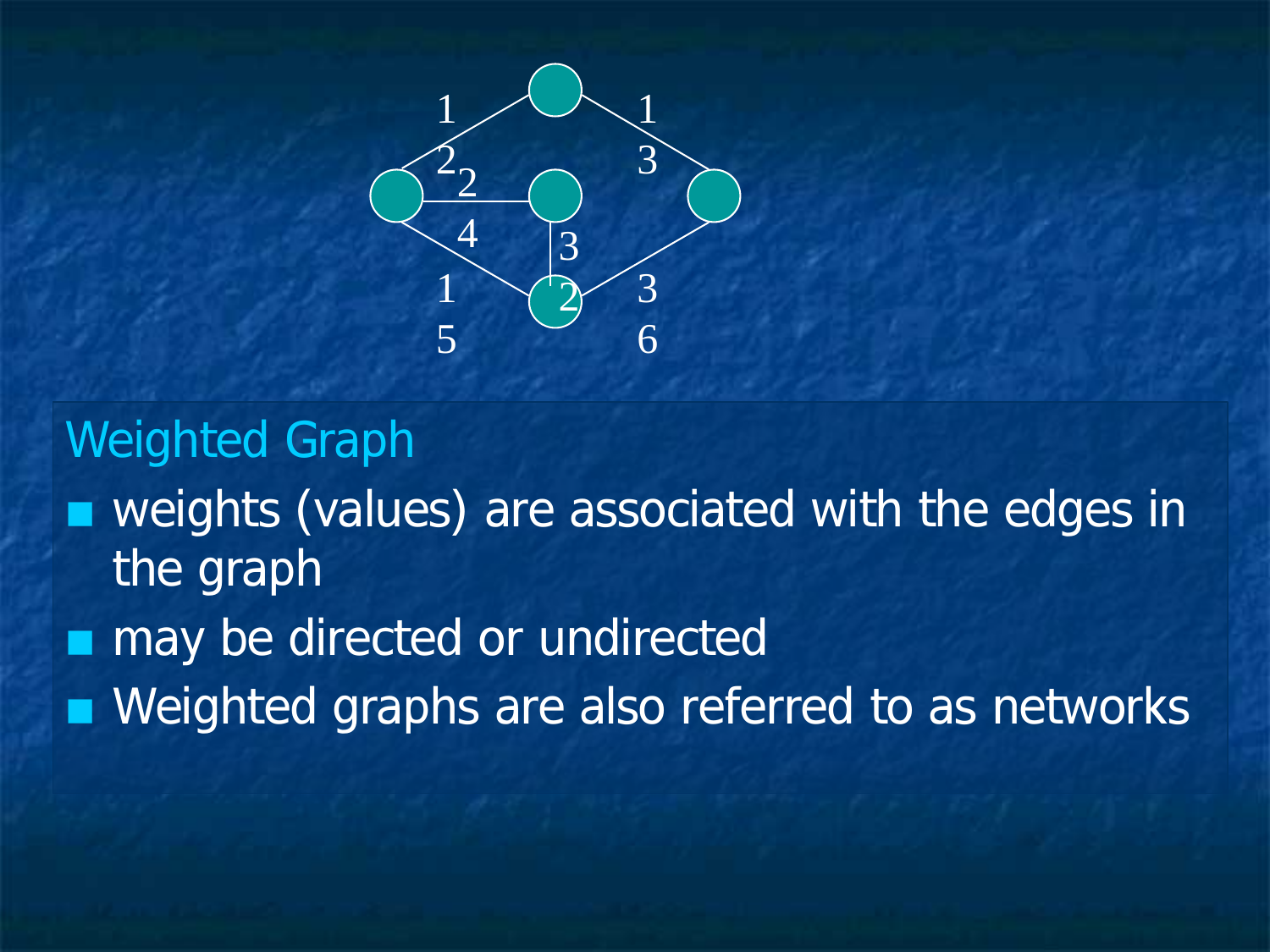

12
13
24

32
15
36

Weighted Graph
weights (values) are associated with the edges in the graph
may be directed or undirected
Weighted graphs are also referred to as networks